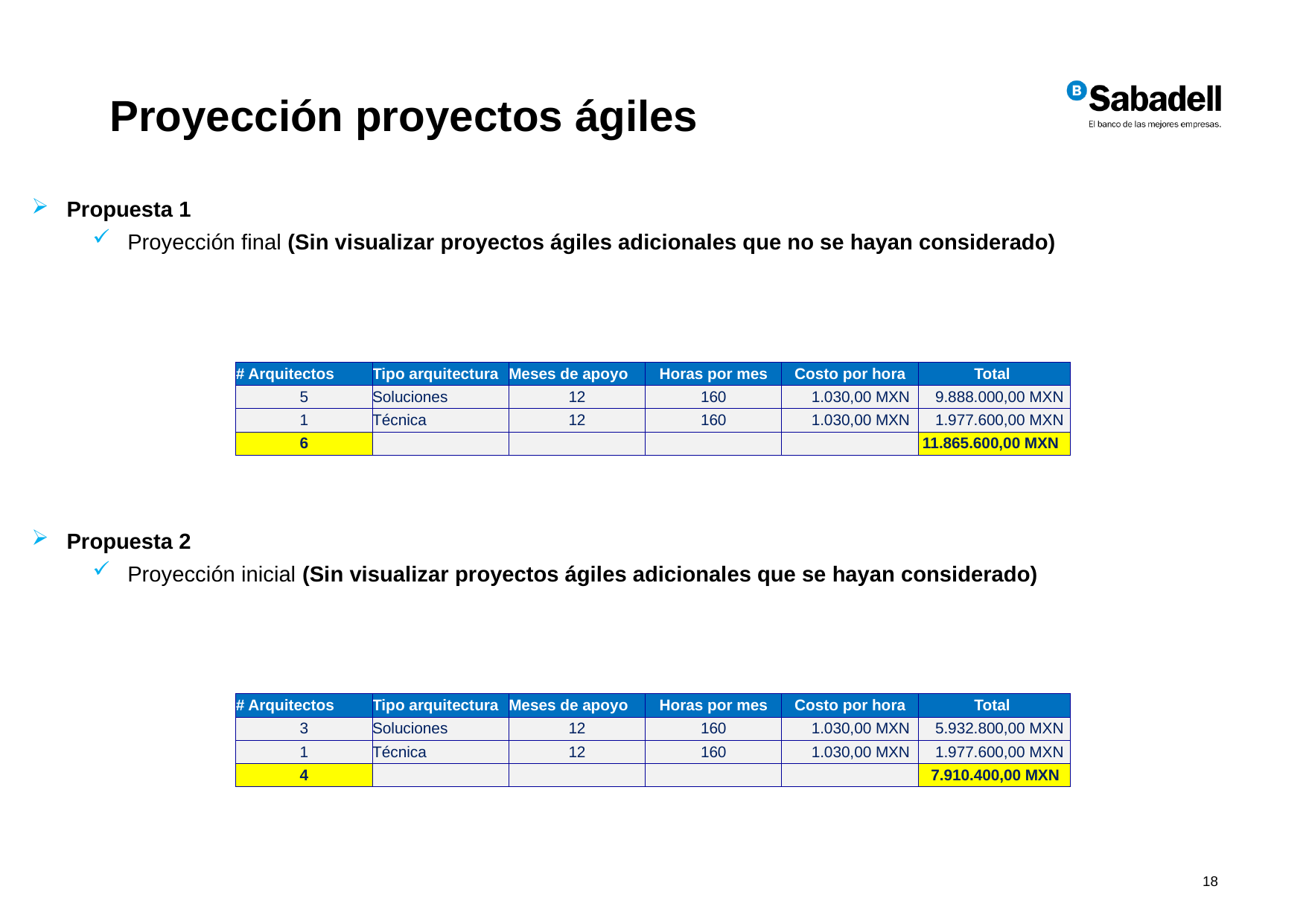

Proyección proyectos ágiles

Propuesta 1
Proyección final (Sin visualizar proyectos ágiles adicionales que no se hayan considerado)

| # Arquitectos | Tipo arquitectura | Meses de apoyo | Horas por mes | Costo por hora | Total |
| --- | --- | --- | --- | --- | --- |
| 5 | Soluciones | 12 | 160 | 1.030,00 MXN | 9.888.000,00 MXN |
| 1 | Técnica | 12 | 160 | 1.030,00 MXN | 1.977.600,00 MXN |
| 6 |  |  |  |  | 11.865.600,00 MXN |

Propuesta 2
Proyección inicial (Sin visualizar proyectos ágiles adicionales que se hayan considerado)

| # Arquitectos | Tipo arquitectura | Meses de apoyo | Horas por mes | Costo por hora | Total |
| --- | --- | --- | --- | --- | --- |
| 3 | Soluciones | 12 | 160 | 1.030,00 MXN | 5.932.800,00 MXN |
| 1 | Técnica | 12 | 160 | 1.030,00 MXN | 1.977.600,00 MXN |
| 4 |  |  |  |  | 7.910.400,00 MXN |
 18